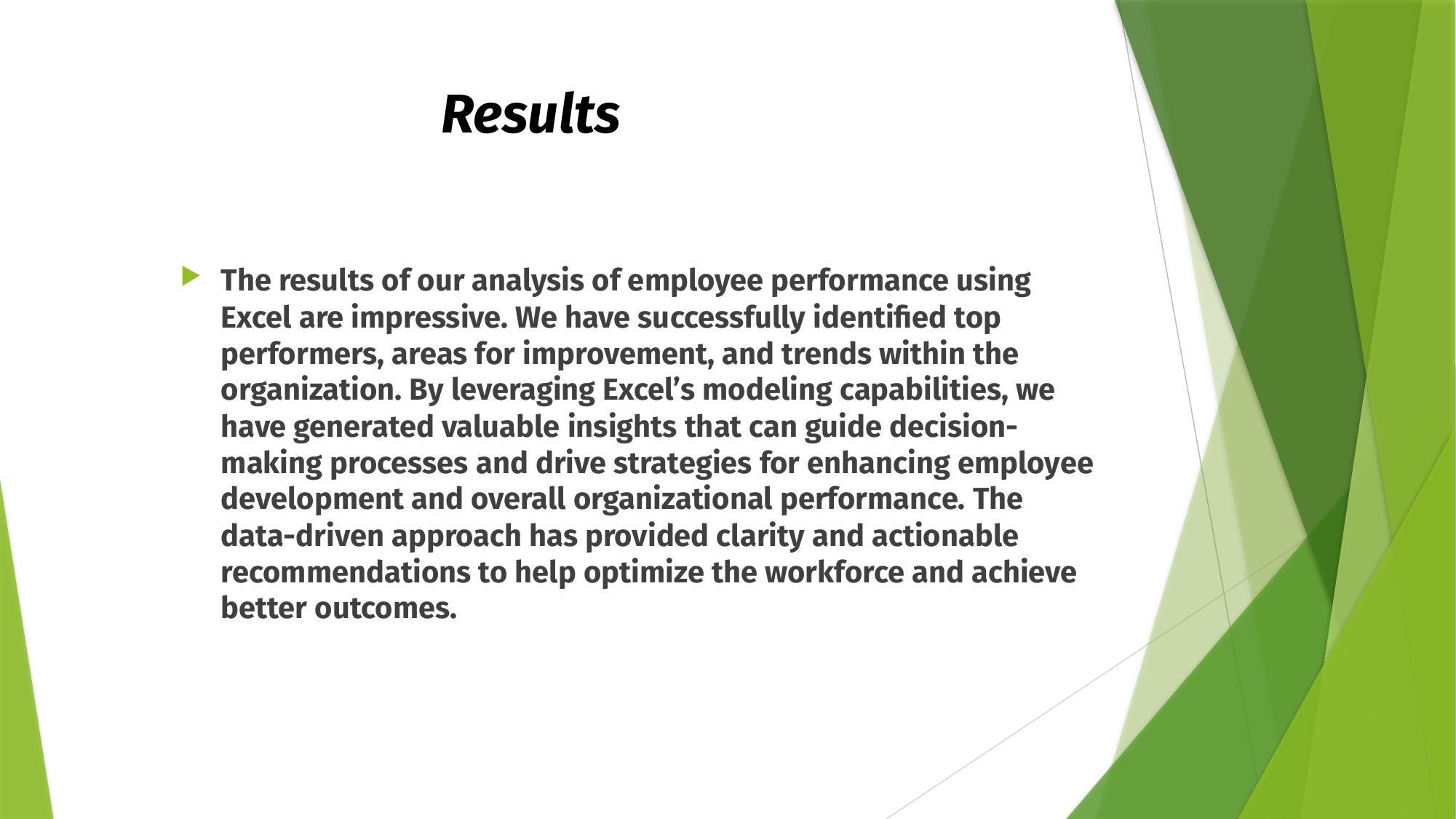

# Results
The results of our analysis of employee performance using Excel are impressive. We have successfully identified top performers, areas for improvement, and trends within the organization. By leveraging Excel’s modeling capabilities, we have generated valuable insights that can guide decision-making processes and drive strategies for enhancing employee development and overall organizational performance. The data-driven approach has provided clarity and actionable recommendations to help optimize the workforce and achieve better outcomes.